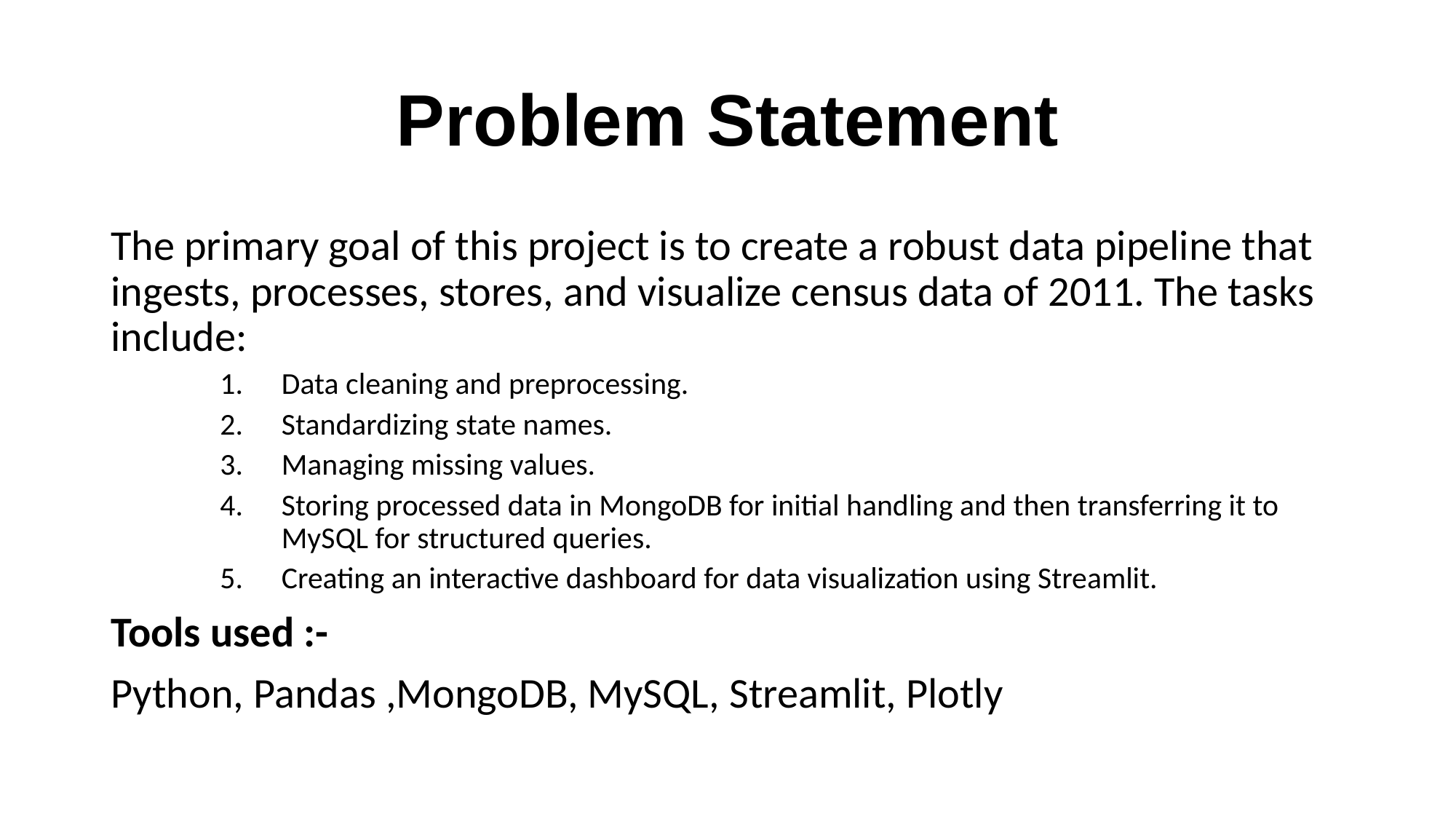

# Problem Statement
The primary goal of this project is to create a robust data pipeline that ingests, processes, stores, and visualize census data of 2011. The tasks include:
Data cleaning and preprocessing.
Standardizing state names.
Managing missing values.
Storing processed data in MongoDB for initial handling and then transferring it to MySQL for structured queries.
Creating an interactive dashboard for data visualization using Streamlit.
Tools used :-
Python, Pandas ,MongoDB, MySQL, Streamlit, Plotly